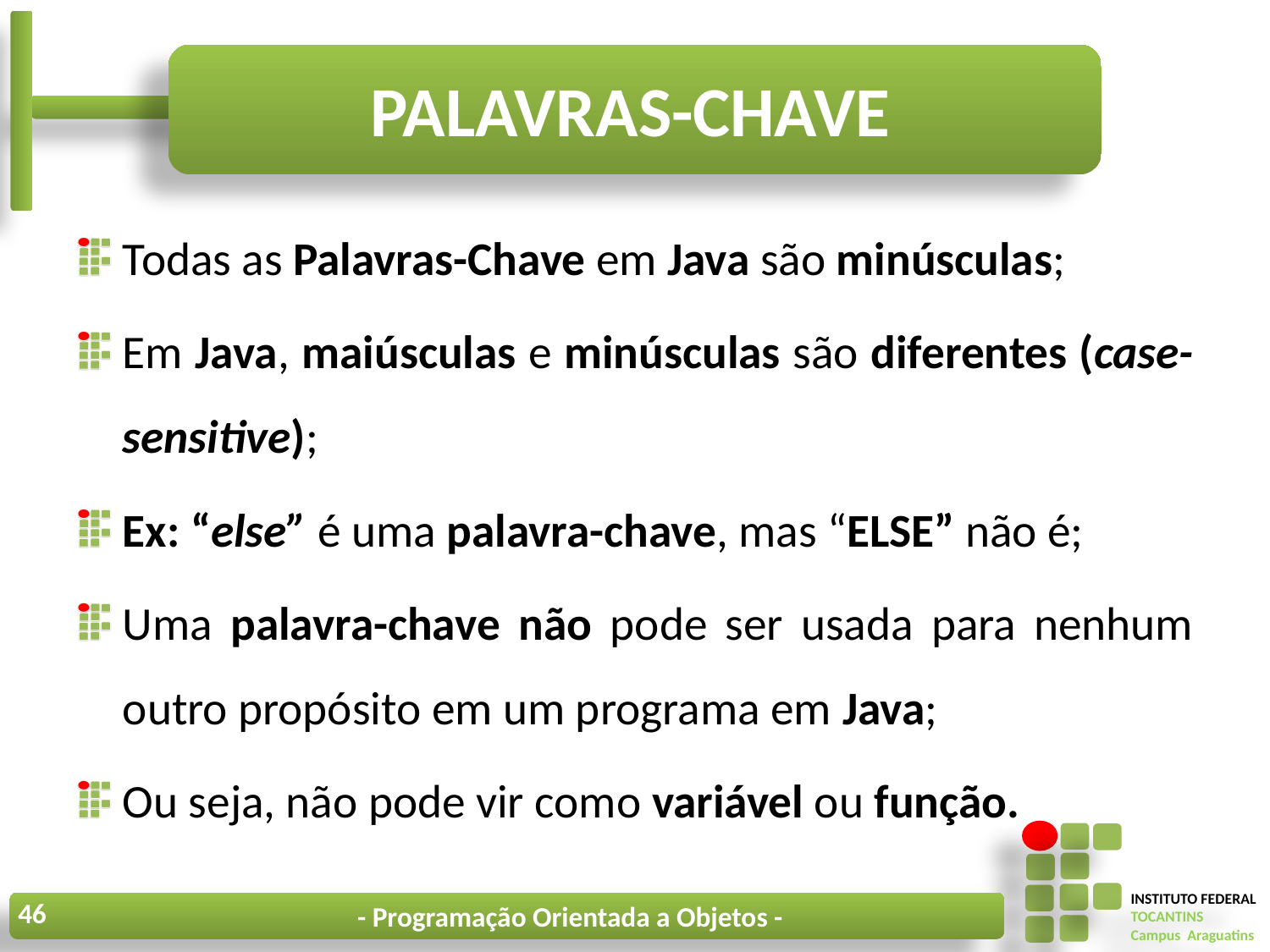

# PALAVRAS-CHAVE
Todas as Palavras-Chave em Java são minúsculas;
Em Java, maiúsculas e minúsculas são diferentes (case-sensitive);
Ex: “else” é uma palavra-chave, mas “ELSE” não é;
Uma palavra-chave não pode ser usada para nenhum outro propósito em um programa em Java;
Ou seja, não pode vir como variável ou função.

46